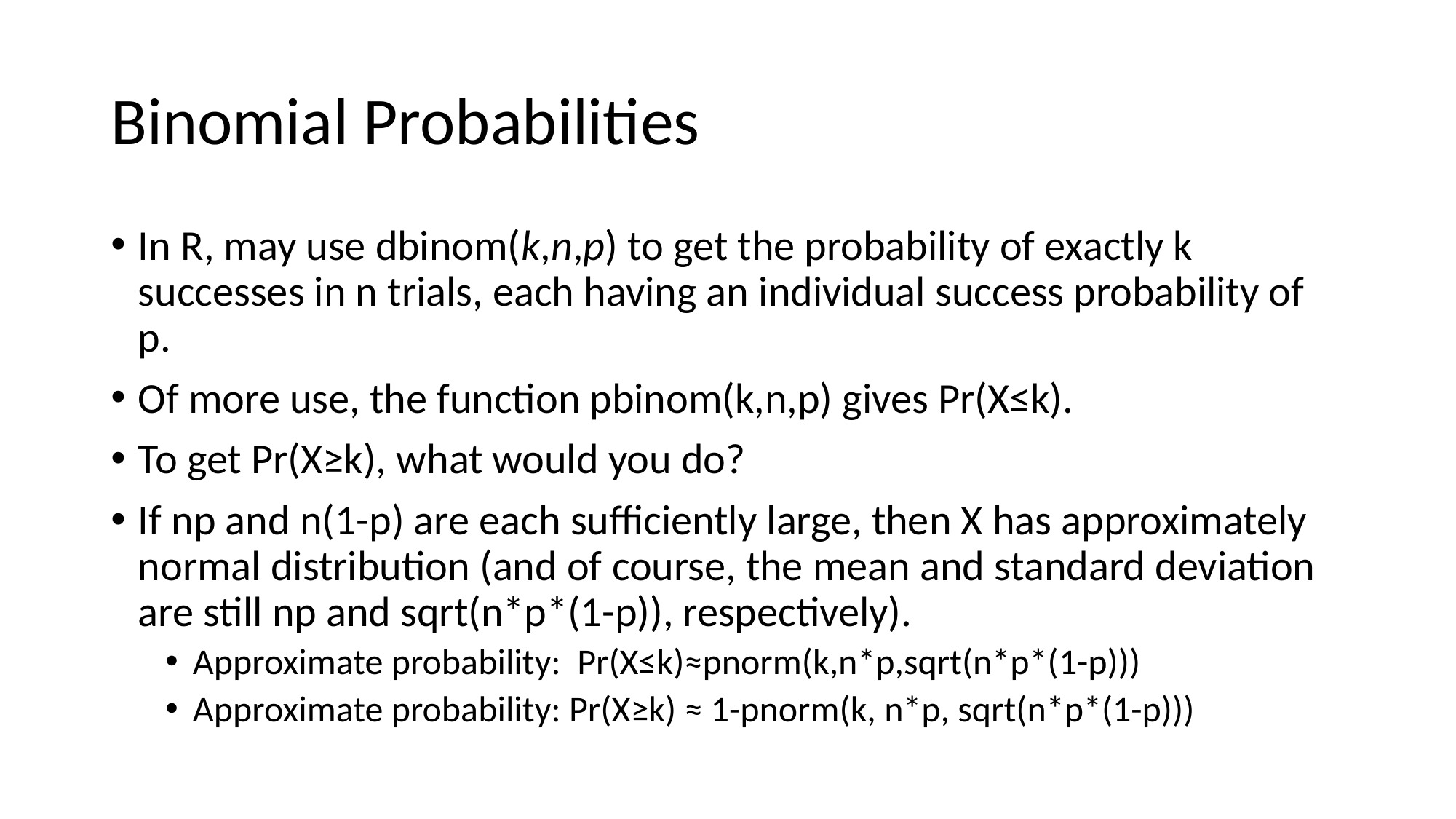

# Binomial Probabilities
In R, may use dbinom(k,n,p) to get the probability of exactly k successes in n trials, each having an individual success probability of p.
Of more use, the function pbinom(k,n,p) gives Pr(X≤k).
To get Pr(X≥k), what would you do?
If np and n(1-p) are each sufficiently large, then X has approximately normal distribution (and of course, the mean and standard deviation are still np and sqrt(n*p*(1-p)), respectively).
Approximate probability:  Pr(X≤k)≈pnorm(k,n*p,sqrt(n*p*(1-p)))
Approximate probability: Pr(X≥k) ≈ 1-pnorm(k, n*p, sqrt(n*p*(1-p)))